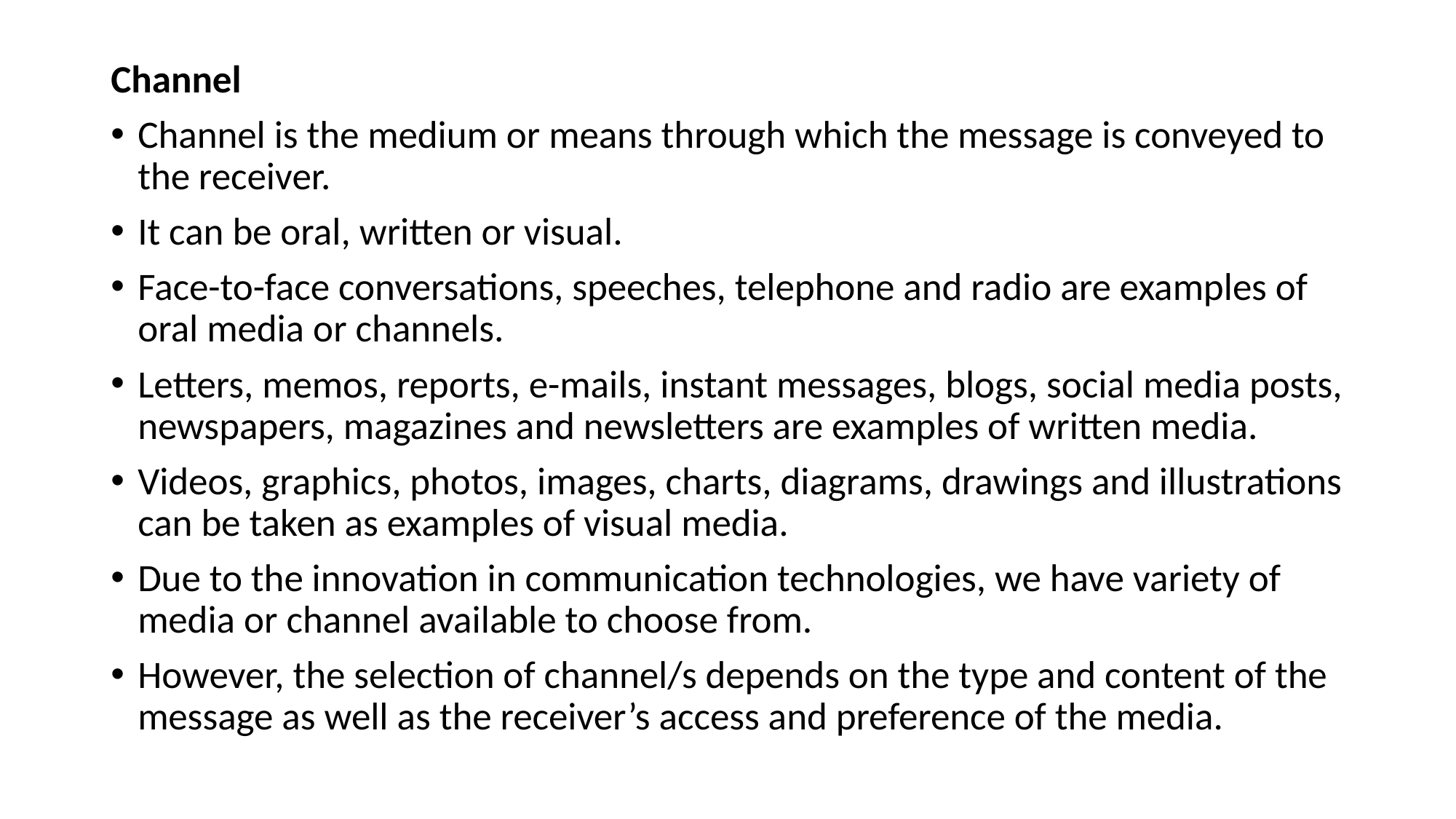

Channel
Channel is the medium or means through which the message is conveyed to the receiver.
It can be oral, written or visual.
Face-to-face conversations, speeches, telephone and radio are examples of oral media or channels.
Letters, memos, reports, e-mails, instant messages, blogs, social media posts, newspapers, magazines and newsletters are examples of written media.
Videos, graphics, photos, images, charts, diagrams, drawings and illustrations can be taken as examples of visual media.
Due to the innovation in communication technologies, we have variety of media or channel available to choose from.
However, the selection of channel/s depends on the type and content of the message as well as the receiver’s access and preference of the media.